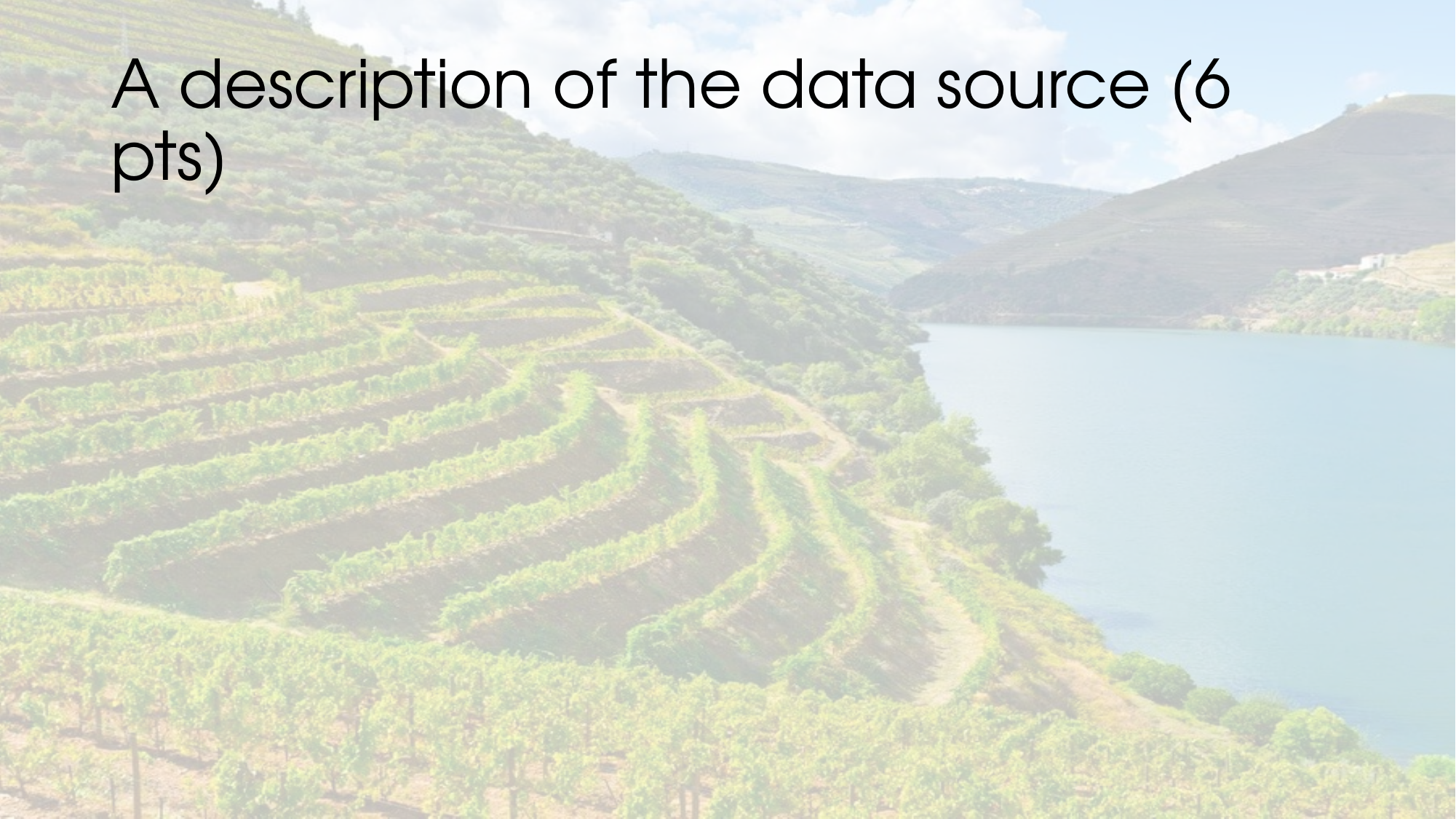

# A description of the data source (6 pts)